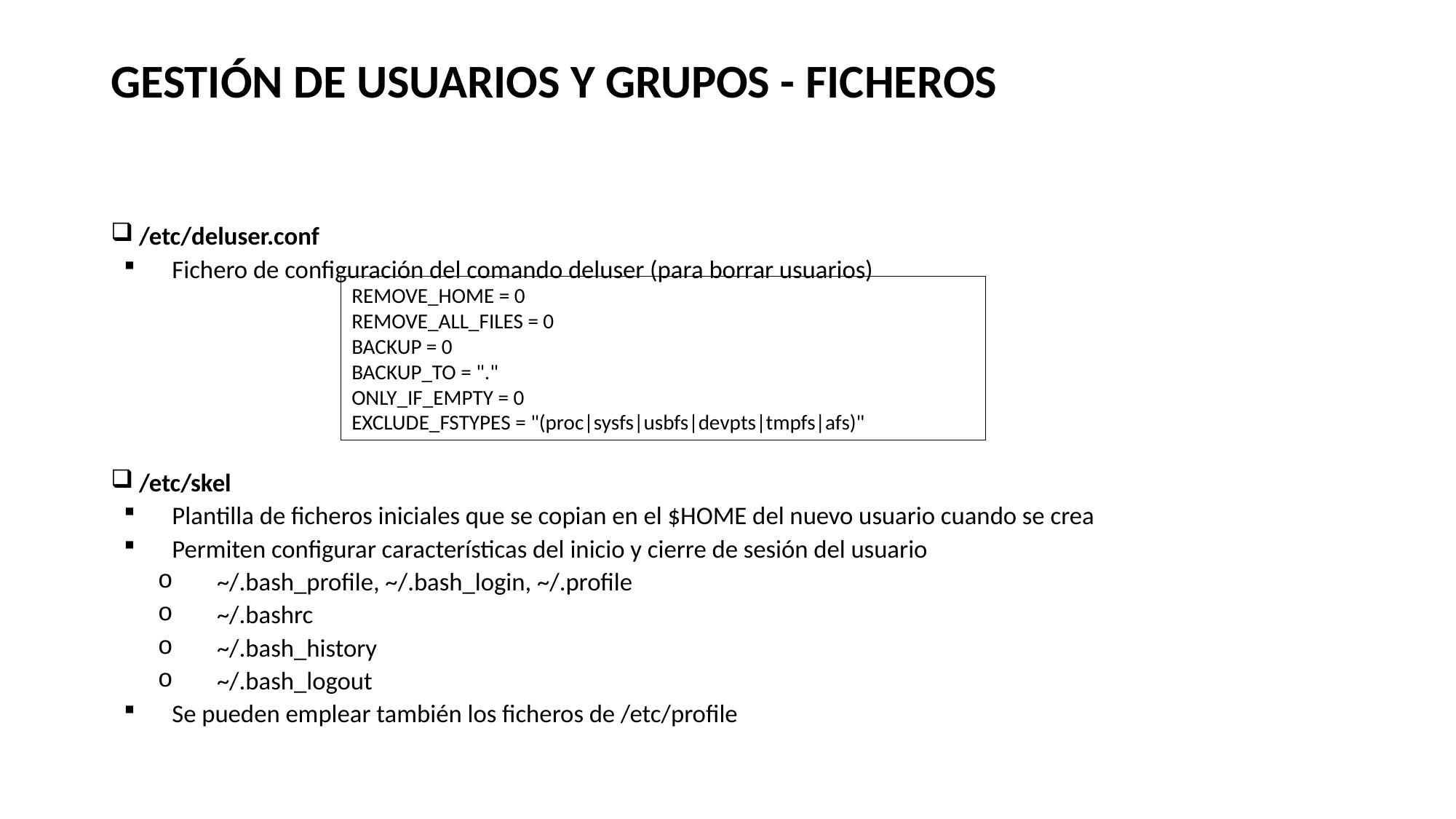

# GESTIÓN DE USUARIOS Y GRUPOS - FICHEROS
/etc/deluser.conf
Fichero de configuración del comando deluser (para borrar usuarios)

/etc/skel
Plantilla de ficheros iniciales que se copian en el $HOME del nuevo usuario cuando se crea
Permiten configurar características del inicio y cierre de sesión del usuario
~/.bash_profile, ~/.bash_login, ~/.profile
~/.bashrc
~/.bash_history
~/.bash_logout
Se pueden emplear también los ficheros de /etc/profile
REMOVE_HOME = 0
REMOVE_ALL_FILES = 0
BACKUP = 0
BACKUP_TO = "."
ONLY_IF_EMPTY = 0
EXCLUDE_FSTYPES = "(proc|sysfs|usbfs|devpts|tmpfs|afs)"